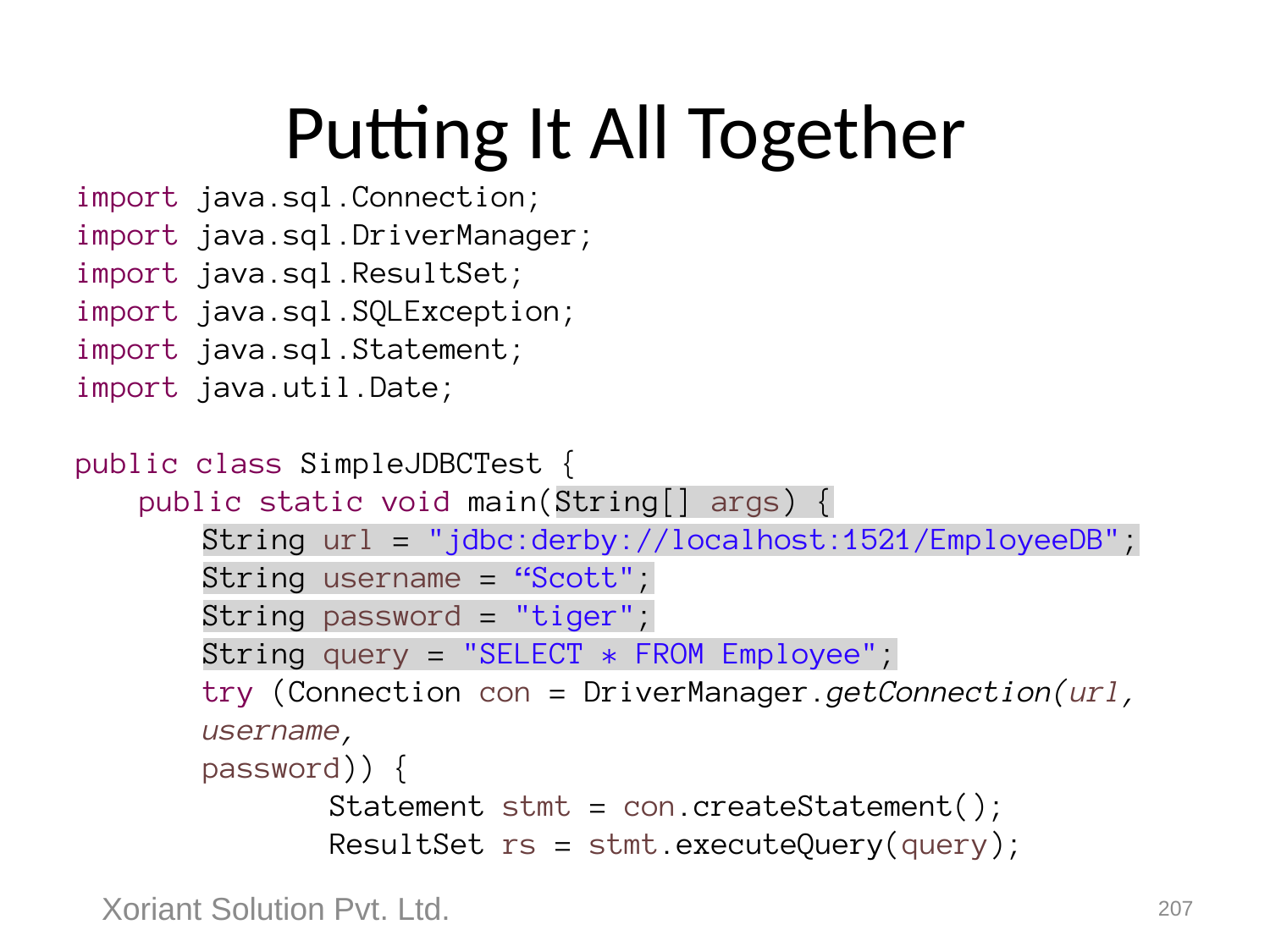

# Putting It All Together
import java.sql.Connection;
import java.sql.DriverManager;
import java.sql.ResultSet;
import java.sql.SQLException;
import java.sql.Statement;
import java.util.Date;

public class SimpleJDBCTest {
public static void main(String[] args) {
String url = "jdbc:derby://localhost:1521/EmployeeDB";
String username = “Scott";
String password = "tiger";
String query = "SELECT * FROM Employee";
try (Connection con = DriverManager.getConnection(url, username,
password)) {
	Statement stmt = con.createStatement();
	ResultSet rs = stmt.executeQuery(query);
Xoriant Solution Pvt. Ltd.
207